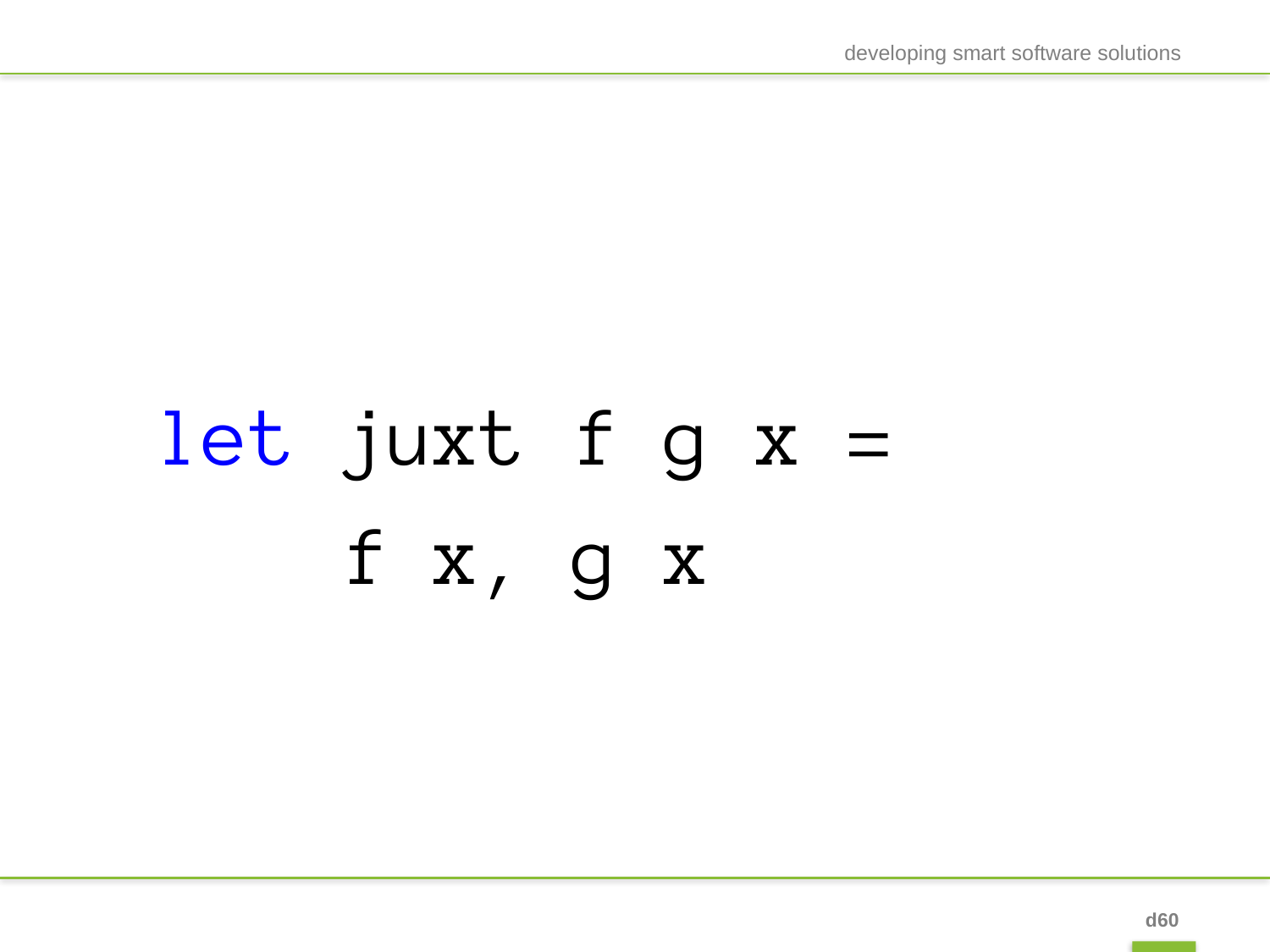

developing smart software solutions
#

let juxt f g x =
    f x, g x
d60